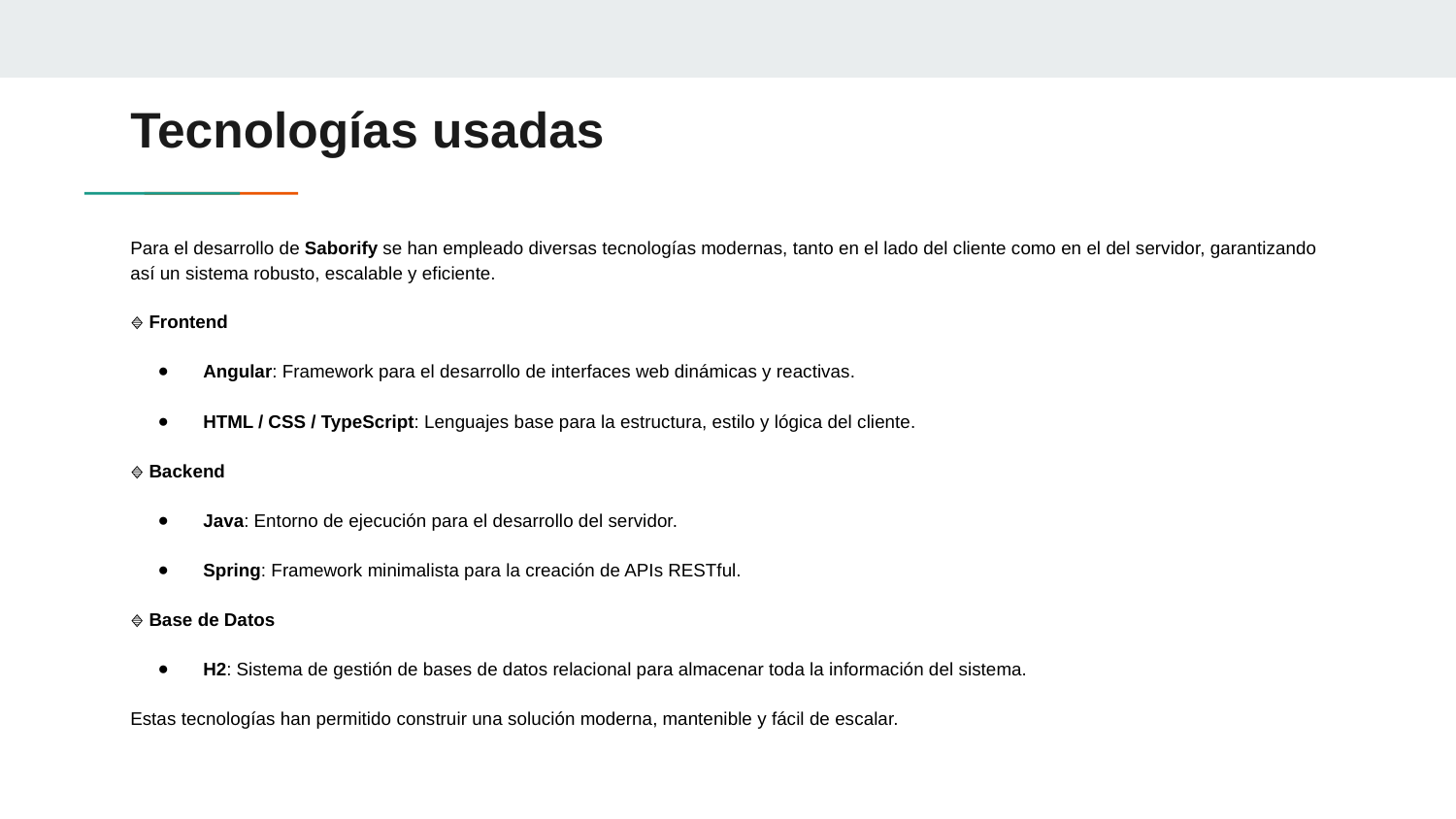

# Tecnologías usadas
Para el desarrollo de Saborify se han empleado diversas tecnologías modernas, tanto en el lado del cliente como en el del servidor, garantizando así un sistema robusto, escalable y eficiente.
🔹 Frontend
Angular: Framework para el desarrollo de interfaces web dinámicas y reactivas.
HTML / CSS / TypeScript: Lenguajes base para la estructura, estilo y lógica del cliente.
🔹 Backend
Java: Entorno de ejecución para el desarrollo del servidor.
Spring: Framework minimalista para la creación de APIs RESTful.
🔹 Base de Datos
H2: Sistema de gestión de bases de datos relacional para almacenar toda la información del sistema.
Estas tecnologías han permitido construir una solución moderna, mantenible y fácil de escalar.